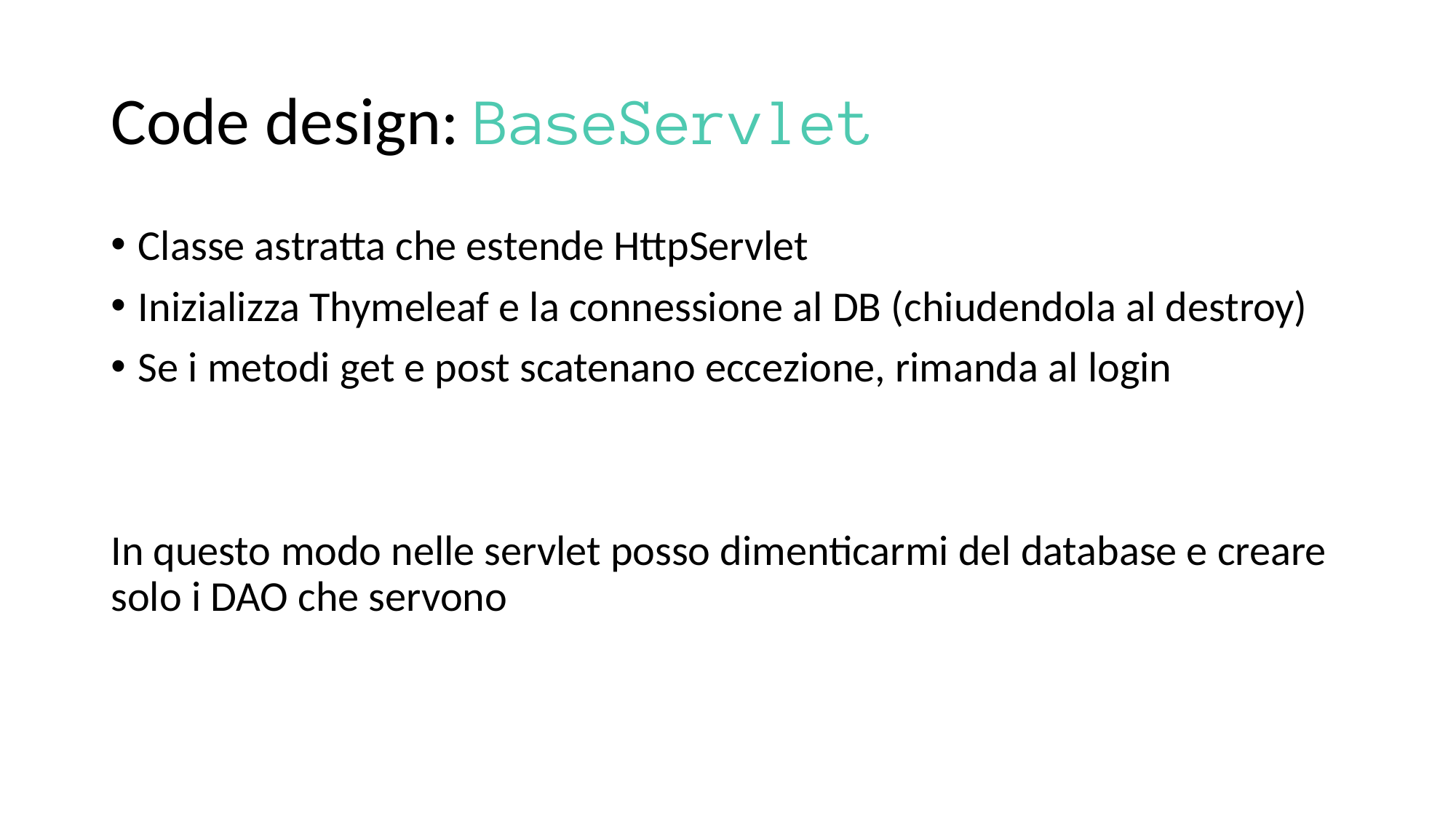

# Code design: BaseServlet
Classe astratta che estende HttpServlet
Inizializza Thymeleaf e la connessione al DB (chiudendola al destroy)
Se i metodi get e post scatenano eccezione, rimanda al login

In questo modo nelle servlet posso dimenticarmi del database e creare solo i DAO che servono